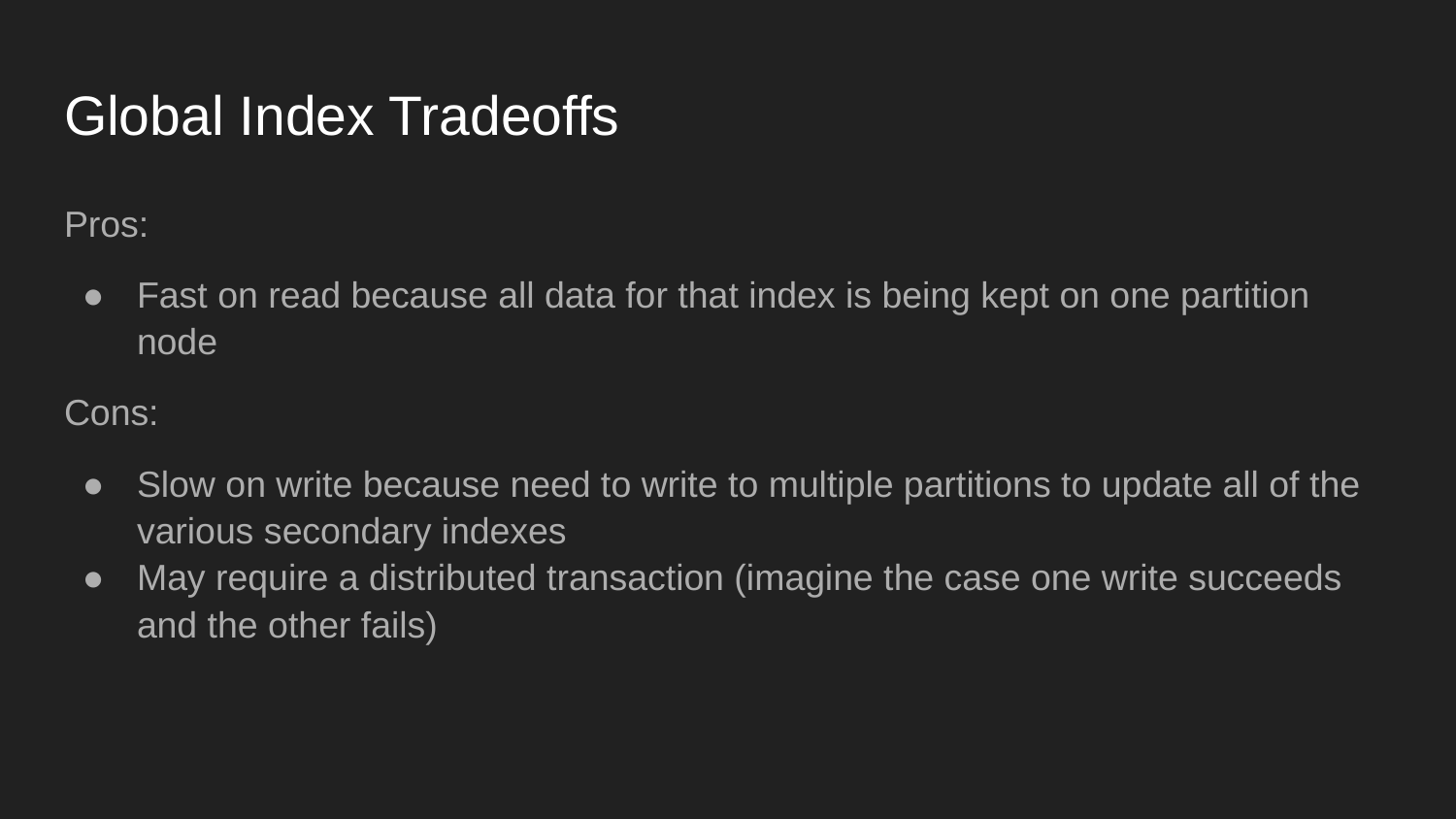

# Global Index Tradeoffs
Pros:
Fast on read because all data for that index is being kept on one partition node
Cons:
Slow on write because need to write to multiple partitions to update all of the various secondary indexes
May require a distributed transaction (imagine the case one write succeeds and the other fails)